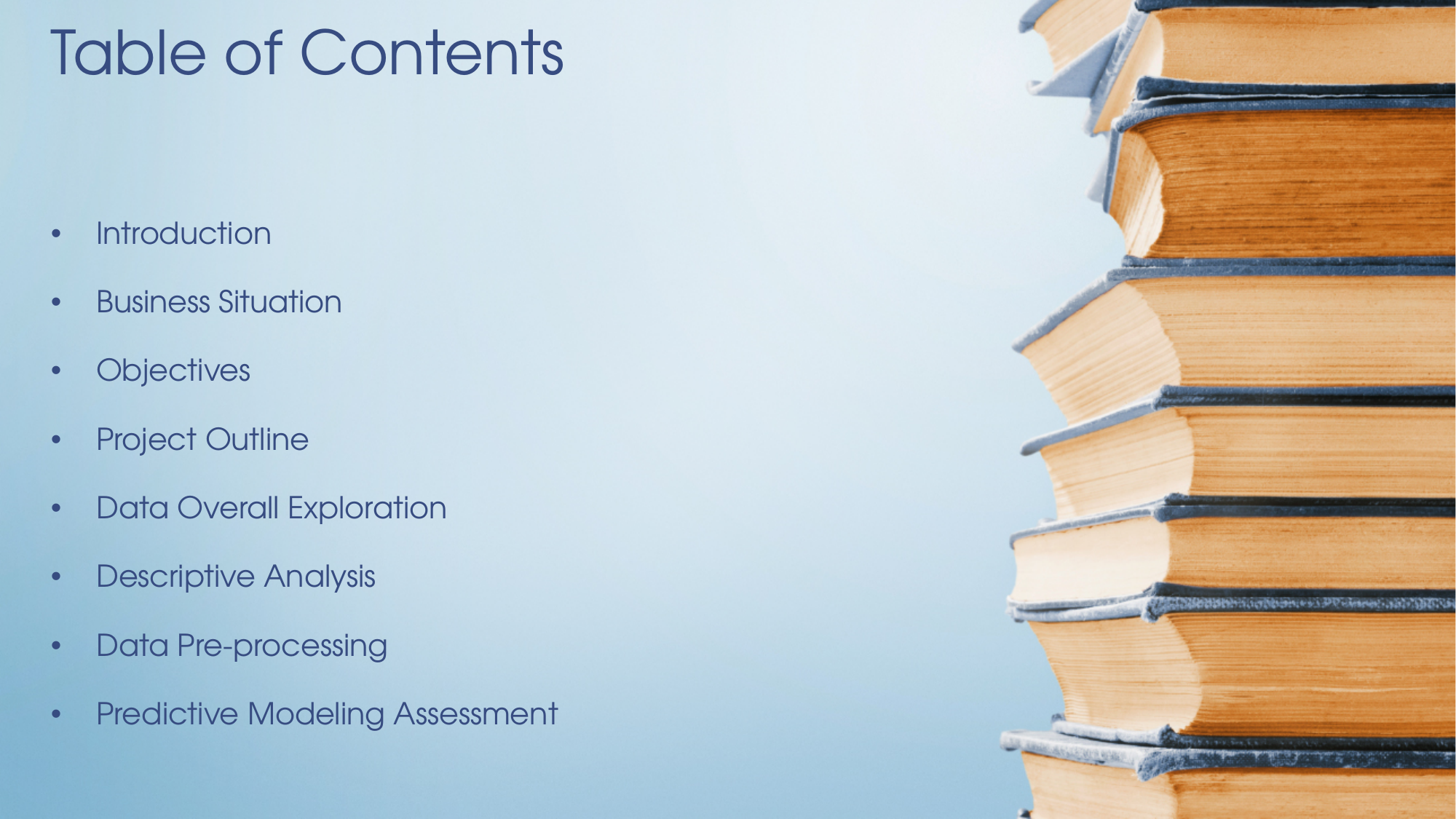

Table of Contents
Introduction

Business Situation

Objectives

Project Outline

Data Overall Exploration

Descriptive Analysis

Data Pre-processing

Predictive Modeling Assessment